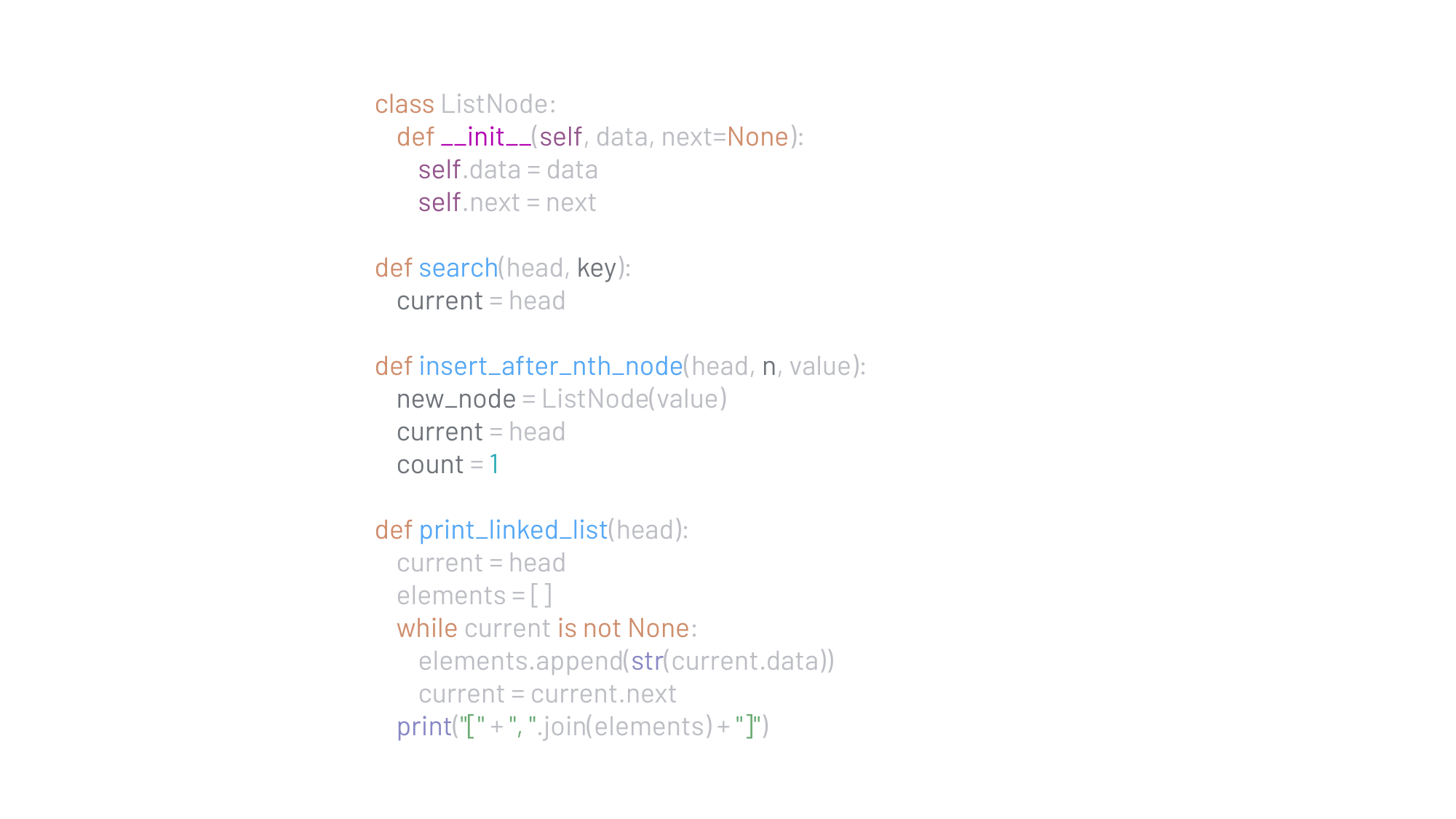

class ListNode:
    def __init__(self, data, next=None):
        self.data = data
        self.next = next
def search(head, key):
    current = head
def insert_after_nth_node(head, n, value):
    new_node = ListNode(value)
    current = head
    count = 1
def print_linked_list(head):
    current = head
    elements = []
    while current is not None:
        elements.append(str(current.data))
        current = current.next
    print("[" + ", ".join(elements) + "]")